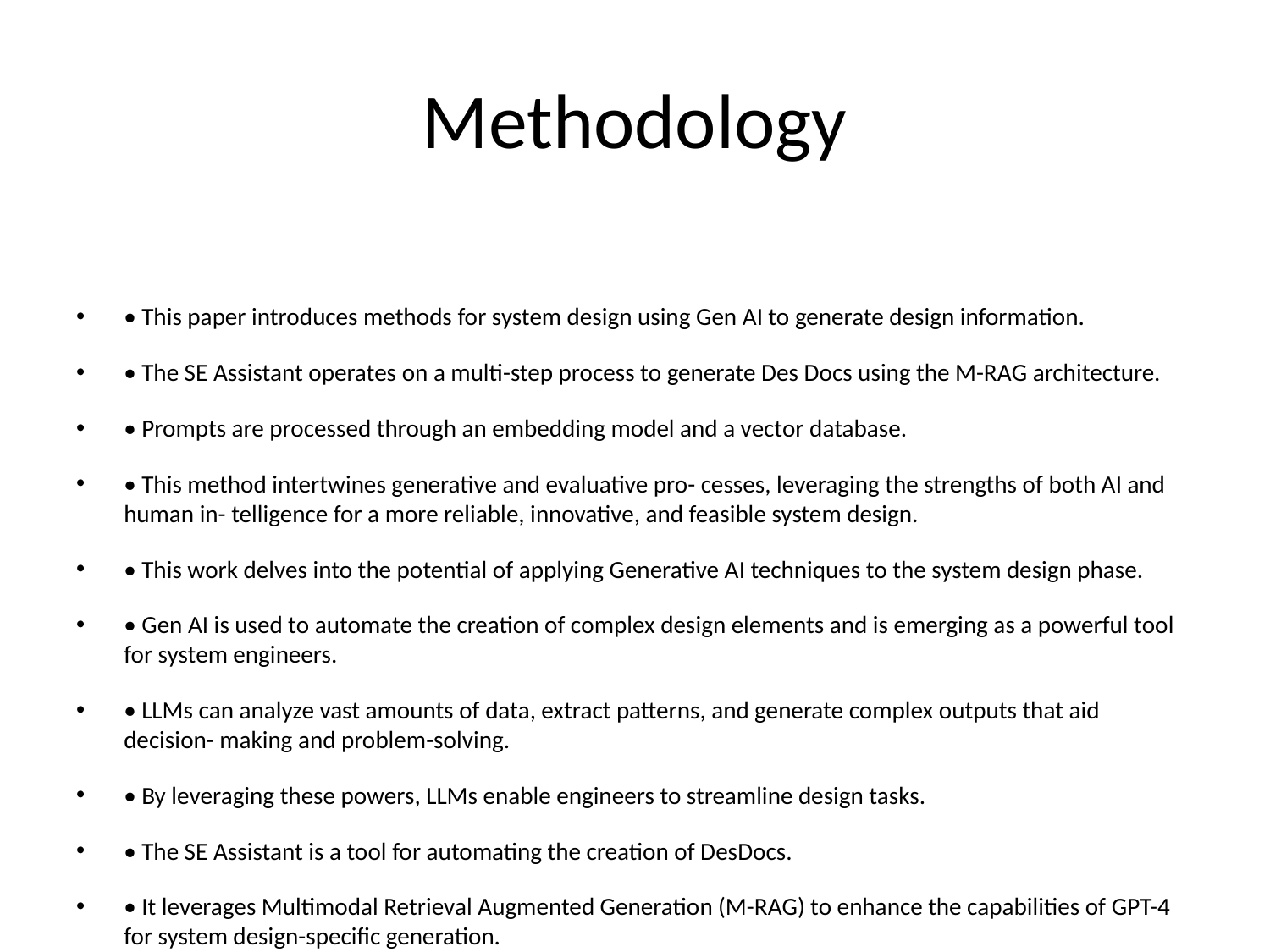

# Methodology

• This paper introduces methods for system design using Gen AI to generate design information.
• The SE Assistant operates on a multi-step process to generate Des Docs using the M-RAG architecture.
• Prompts are processed through an embedding model and a vector database.
• This method intertwines generative and evaluative pro- cesses, leveraging the strengths of both AI and human in- telligence for a more reliable, innovative, and feasible system design.
• This work delves into the potential of applying Generative AI techniques to the system design phase.
• Gen AI is used to automate the creation of complex design elements and is emerging as a powerful tool for system engineers.
• LLMs can analyze vast amounts of data, extract patterns, and generate complex outputs that aid decision- making and problem-solving.
• By leveraging these powers, LLMs enable engineers to streamline design tasks.
• The SE Assistant is a tool for automating the creation of DesDocs.
• It leverages Multimodal Retrieval Augmented Generation (M-RAG) to enhance the capabilities of GPT-4 for system design-specific generation.
• The SE Assistant ingests system requirements and constraints.
• It formulates prompts that encapsulate these requirements.
• The output is a comprehensive DesDoc proposing solutions and architectures.
• In the procedural flow, LLMs provide initial evalua- tions, and a system engineer’s insights ensure robust, nuanced evaluation.
• It can also provide a valuable tool for system engineers.